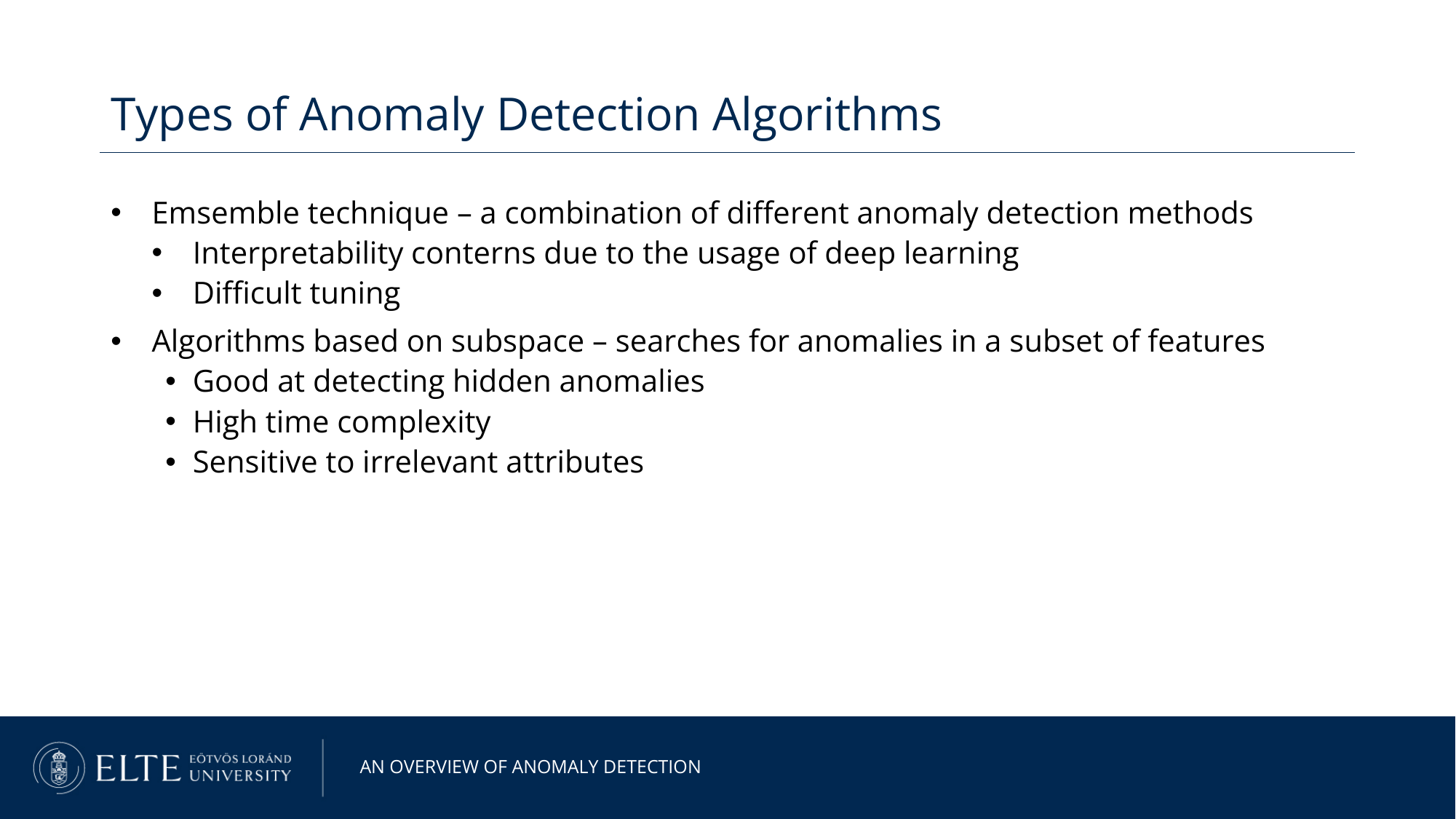

Types of Anomaly Detection Algorithms
Emsemble technique – a combination of different anomaly detection methods
Interpretability conterns due to the usage of deep learning
Difficult tuning
Algorithms based on subspace – searches for anomalies in a subset of features
Good at detecting hidden anomalies
High time complexity
Sensitive to irrelevant attributes

An overview of anomaly detection